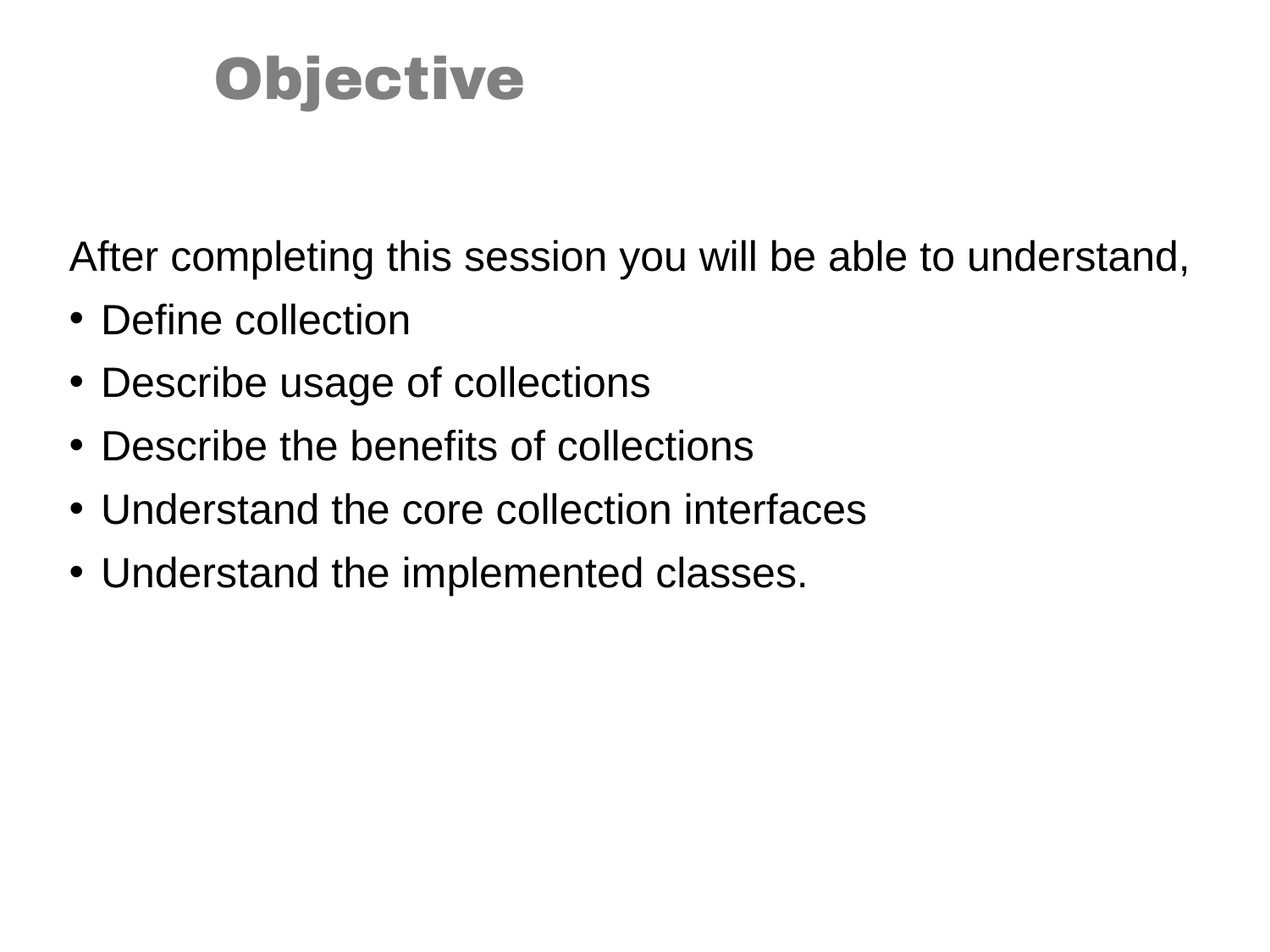

# Objective
After completing this session you will be able to understand,
Define collection
Describe usage of collections
Describe the benefits of collections
Understand the core collection interfaces
Understand the implemented classes.